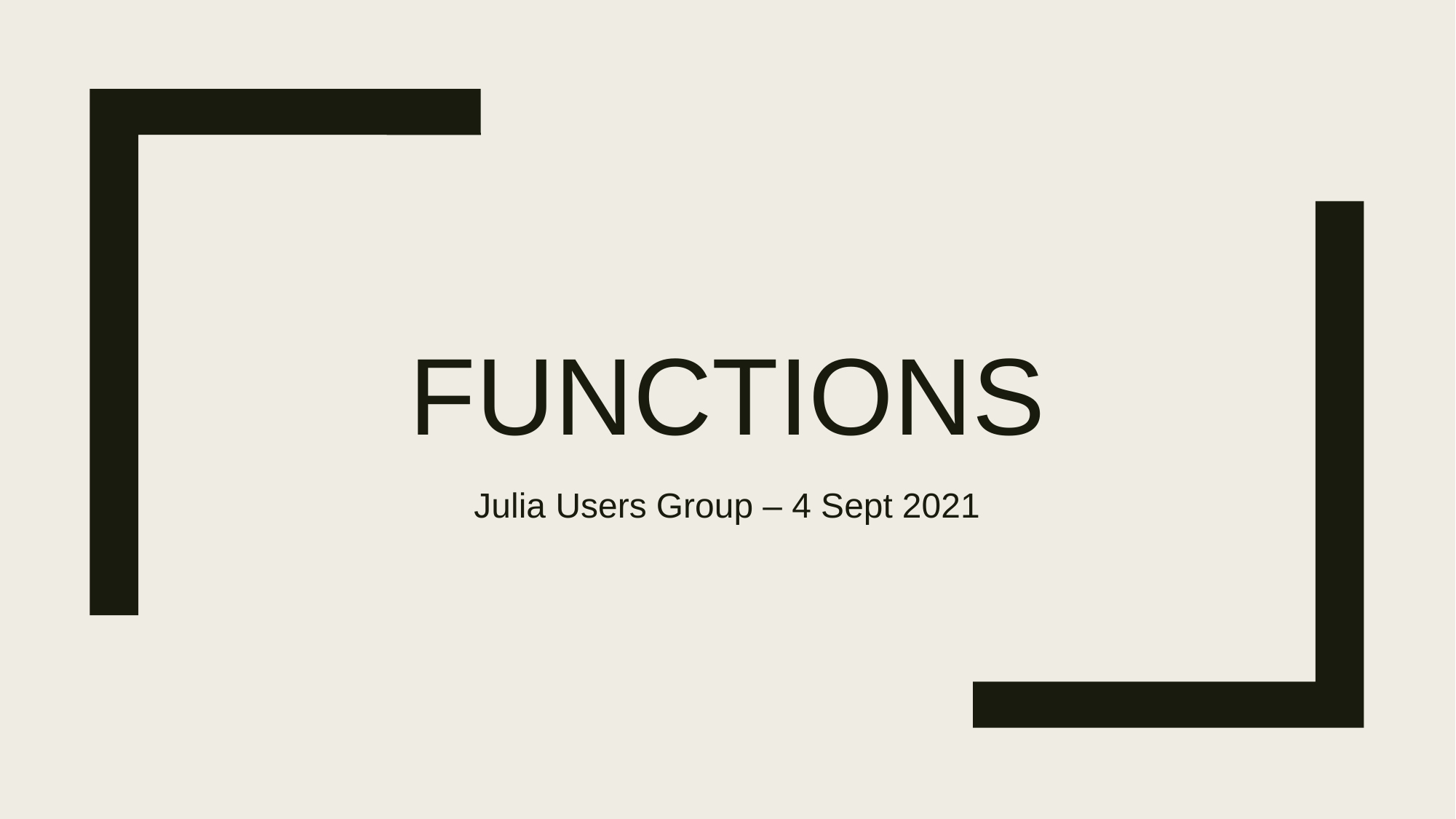

# Functions
Julia Users Group – 4 Sept 2021